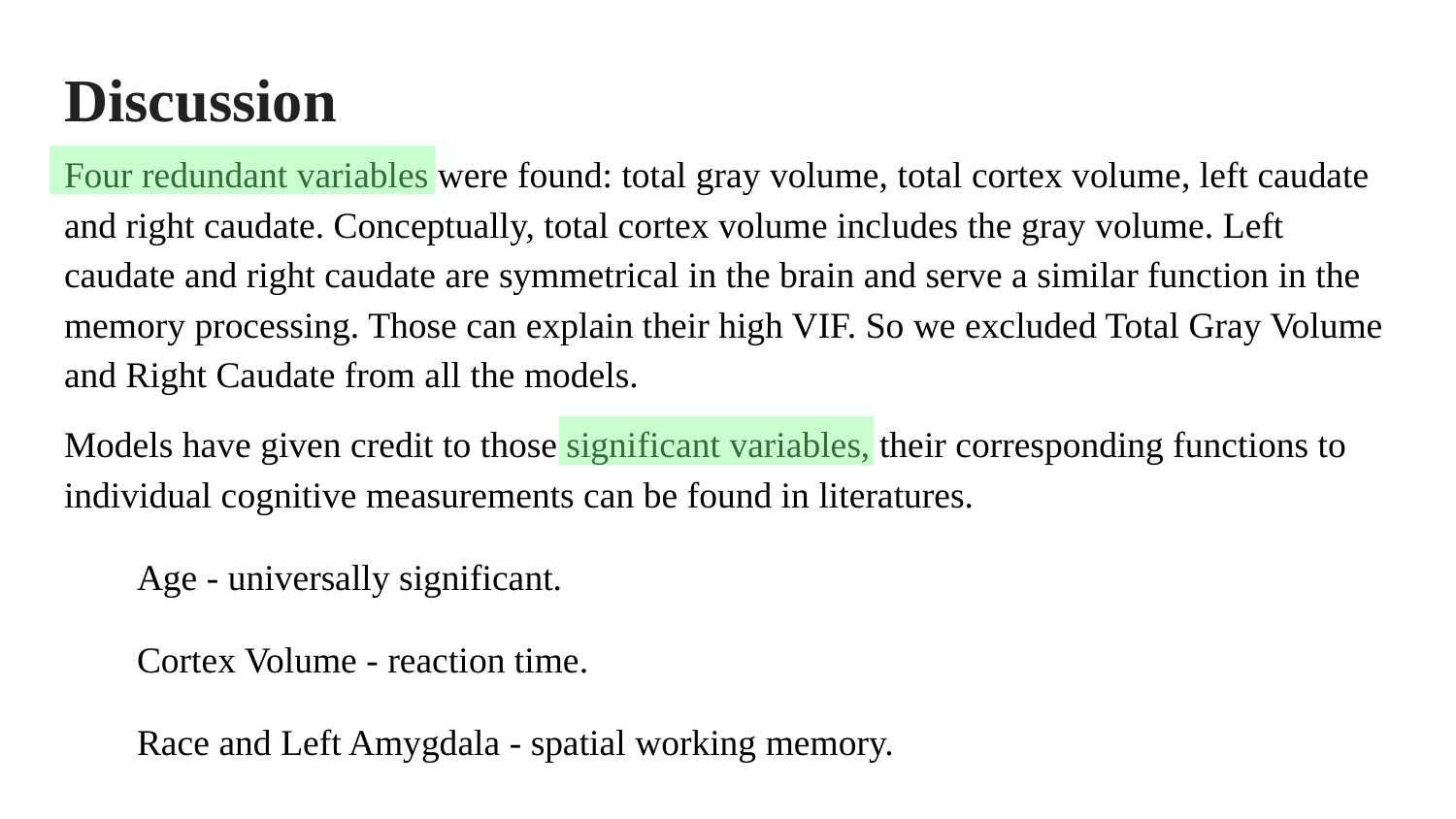

# Discussion

Four redundant variables were found: total gray volume, total cortex volume, left caudate and right caudate. Conceptually, total cortex volume includes the gray volume. Left caudate and right caudate are symmetrical in the brain and serve a similar function in the memory processing. Those can explain their high VIF. So we excluded Total Gray Volume and Right Caudate from all the models.

Models have given credit to those significant variables, their corresponding functions to individual cognitive measurements can be found in literatures.
Age - universally significant.
Cortex Volume - reaction time.
Race and Left Amygdala - spatial working memory.